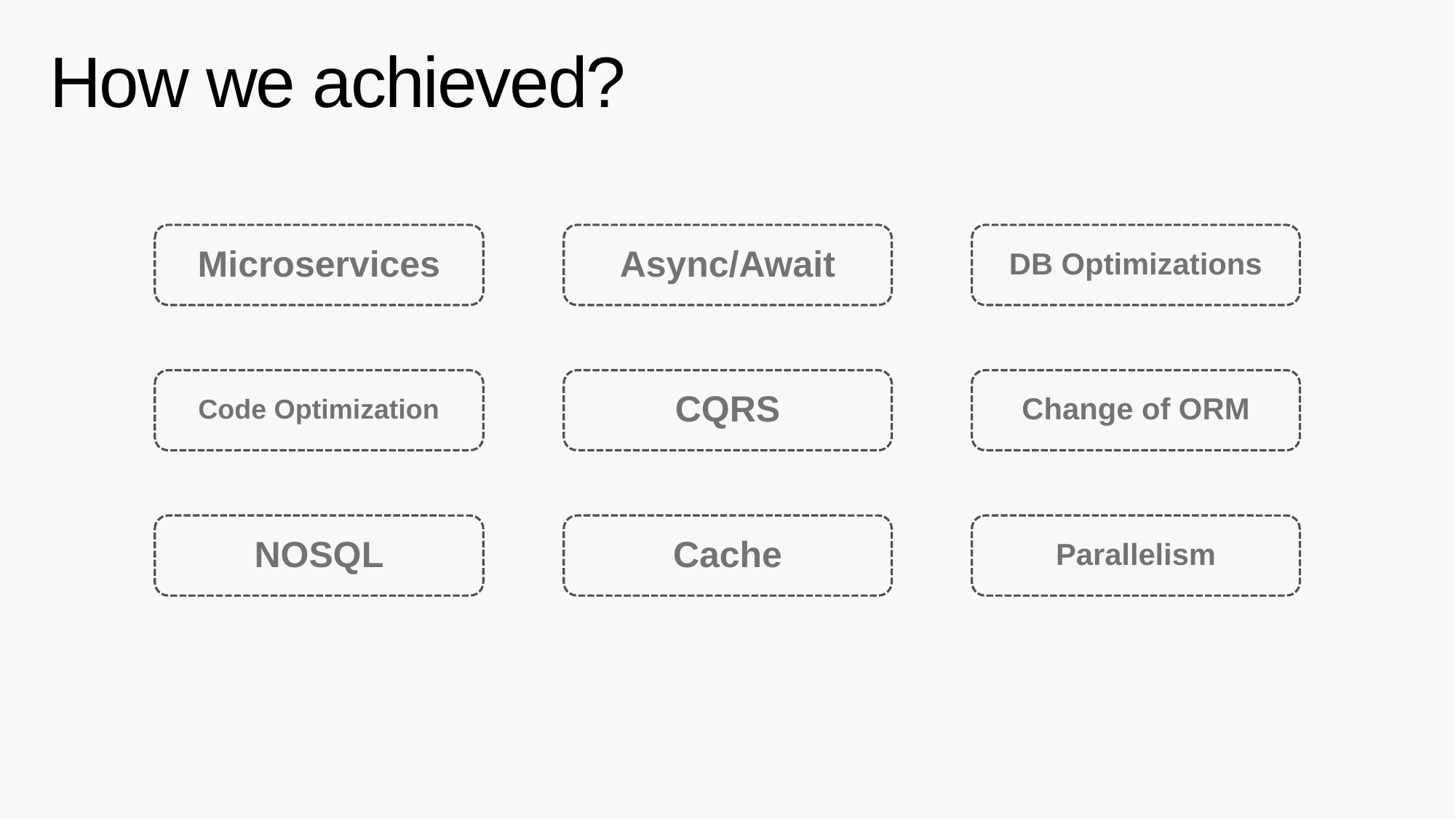

# How we achieved?
Microservices
Async/Await
DB Optimizations
Code Optimization
CQRS
Change of ORM
NOSQL
Cache
Parallelism